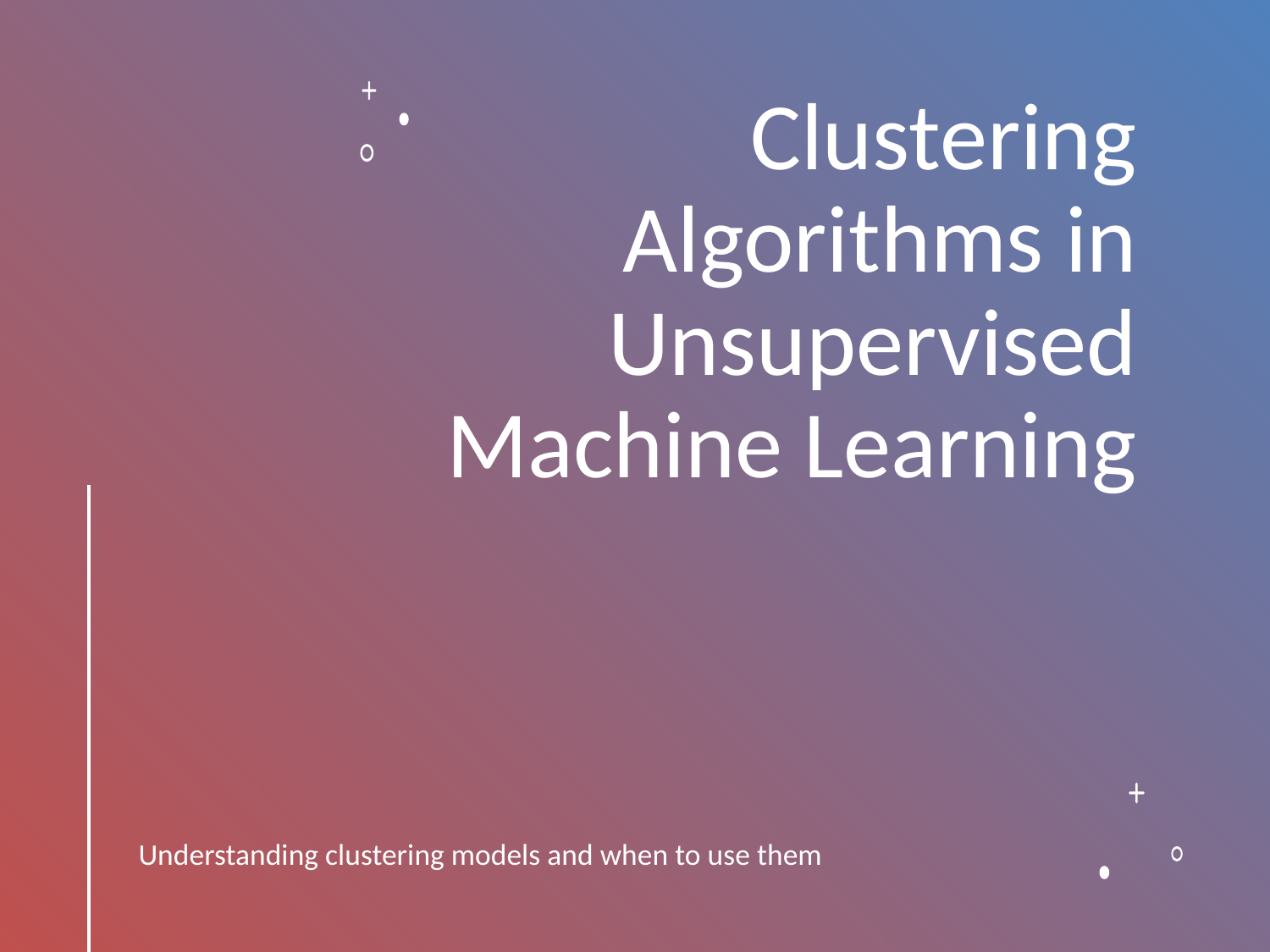

# Clustering Algorithms in Unsupervised Machine Learning

Understanding clustering models and when to use them